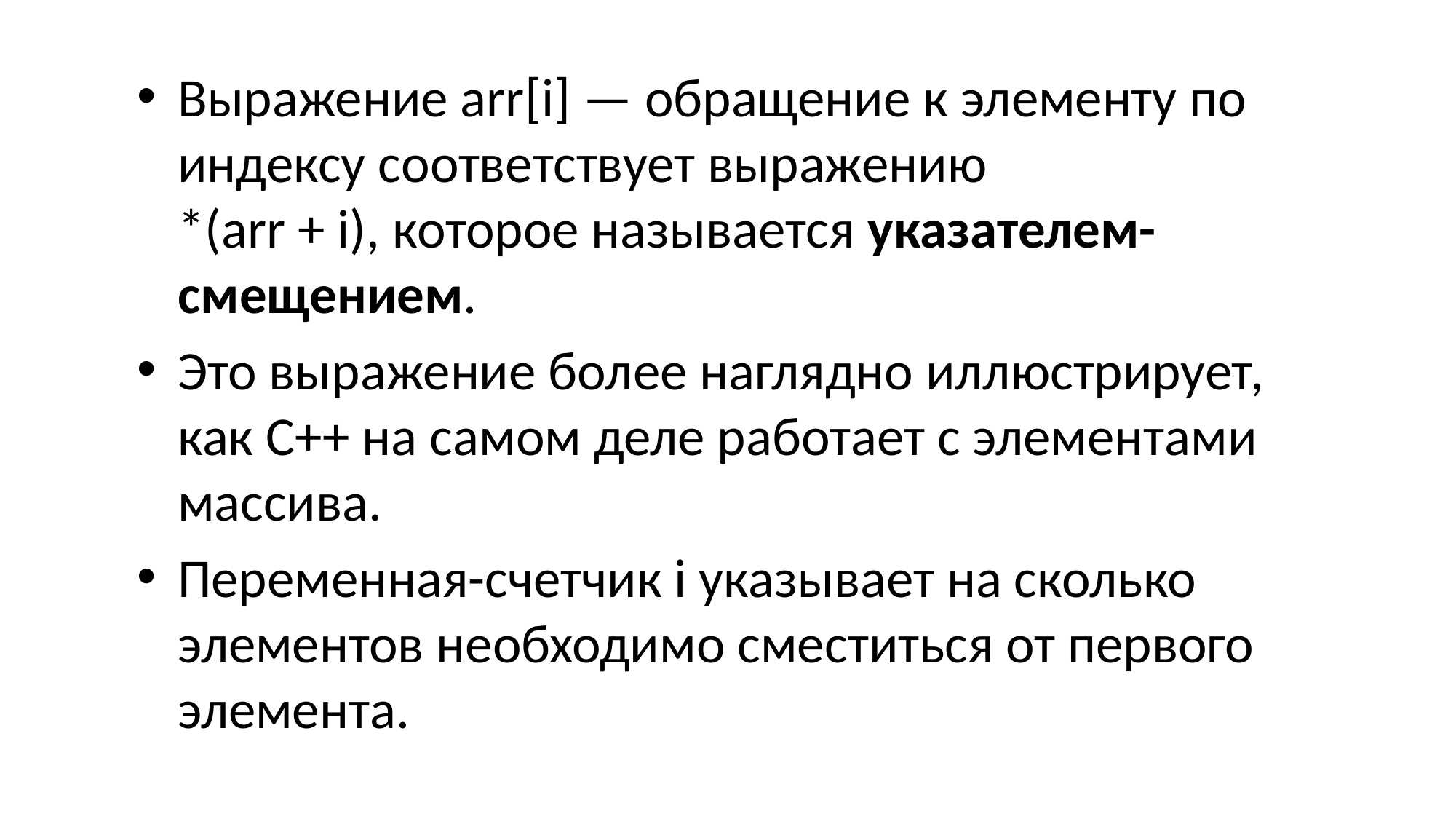

Выражение arr[i] — обращение к элементу по индексу соответствует выражению
*(arr + i), которое называется указателем-смещением.
Это выражение более наглядно иллюстрирует, как C++ на самом деле работает с элементами массива.
Переменная-счетчик i указывает на сколько элементов необходимо сместиться от первого элемента.